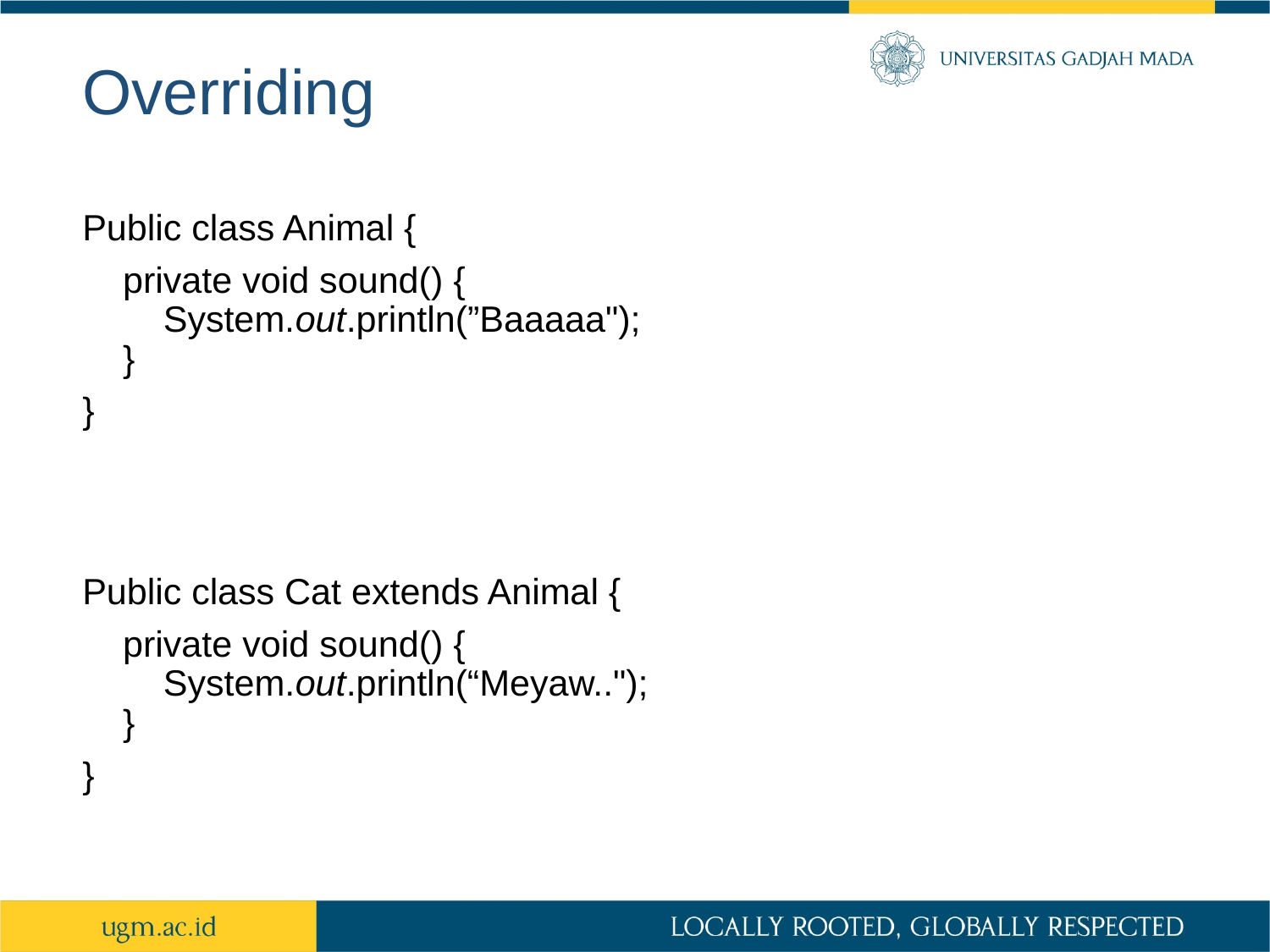

# Overriding

Public class Animal {
    private void sound() {
        System.out.println(”Baaaaa");
    }
}

Public class Cat extends Animal {
    private void sound() {
        System.out.println(“Meyaw..");
    }
}